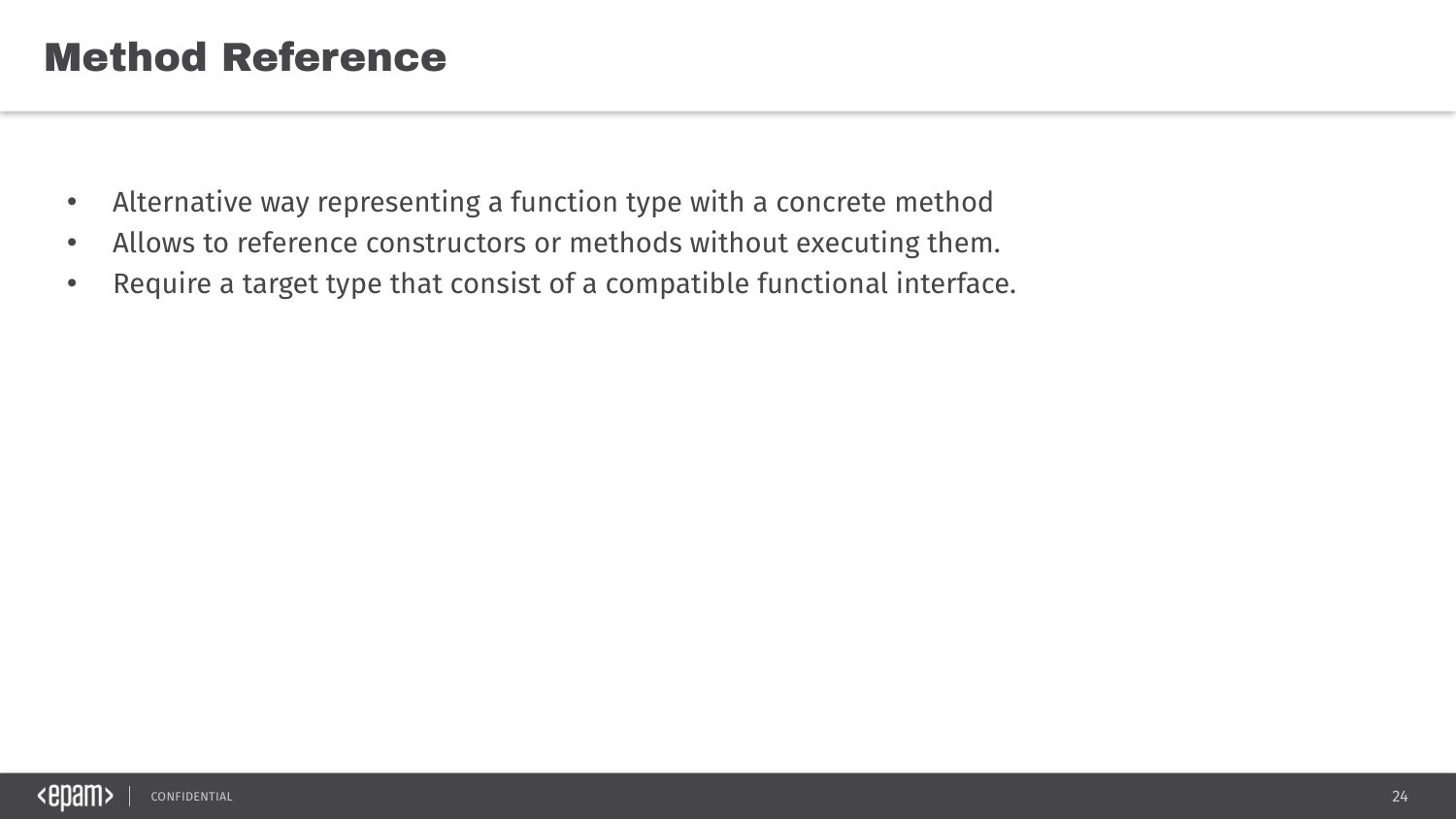

Method Reference
Alternative way representing a function type with a concrete method
Allows to reference constructors or methods without executing them.
Require a target type that consist of a compatible functional interface.